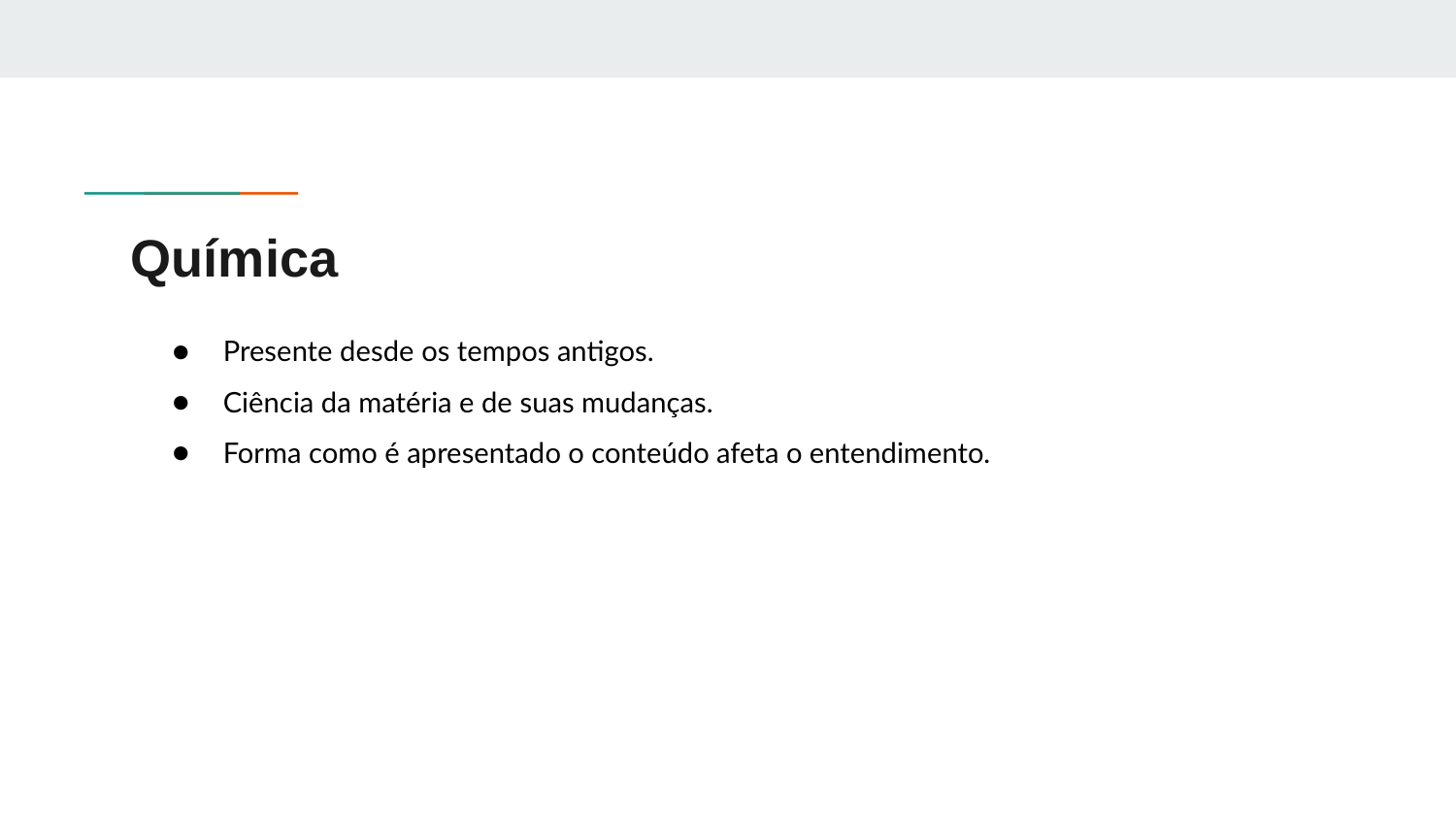

# Química
Presente desde os tempos antigos.
Ciência da matéria e de suas mudanças.
Forma como é apresentado o conteúdo afeta o entendimento.